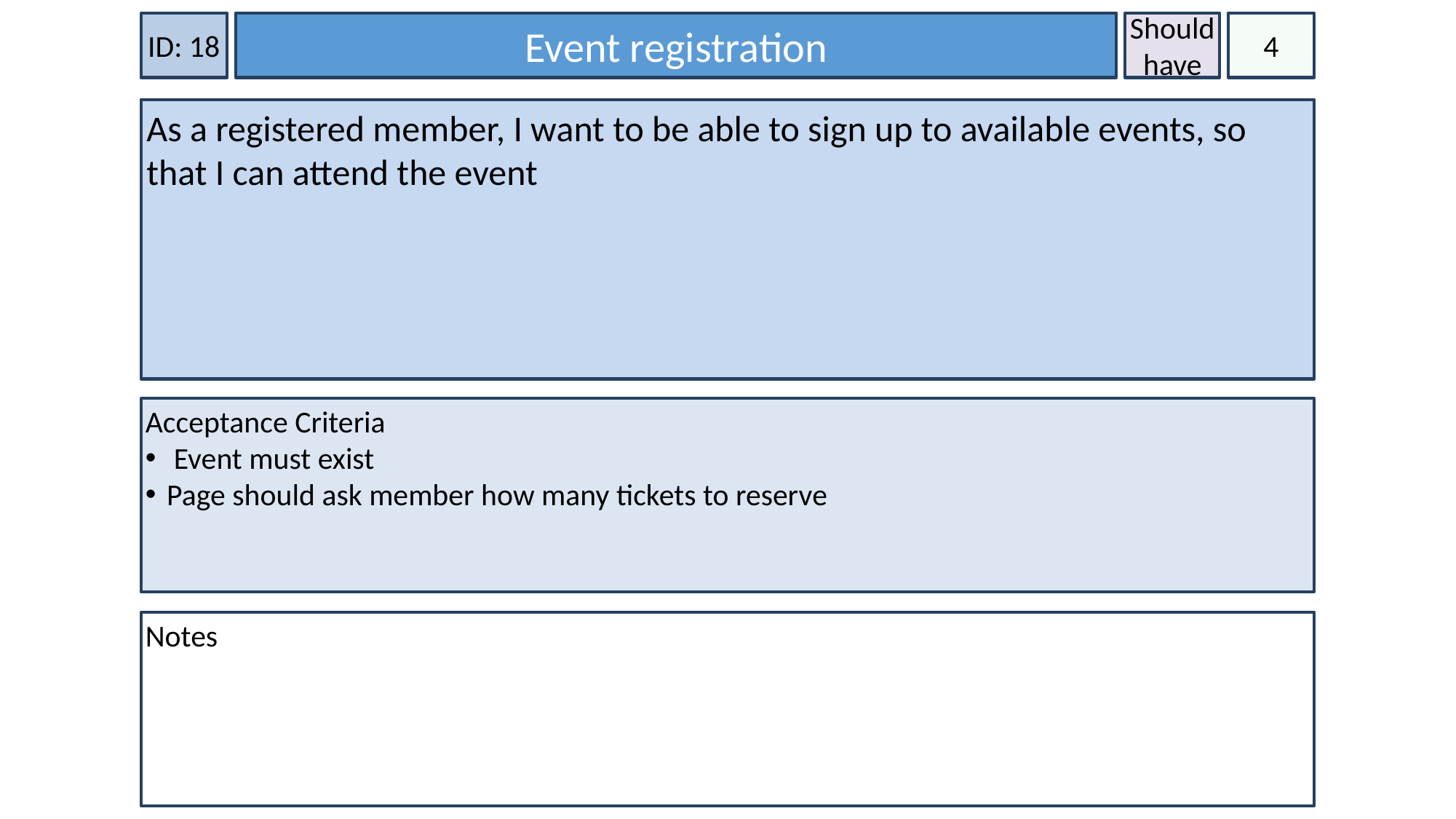

ID: 18

Should have

4
Event registration

As a registered member, I want to be able to sign up to available events, so that I can attend the event

Acceptance Criteria
 Event must exist
Page should ask member how many tickets to reserve

Notes